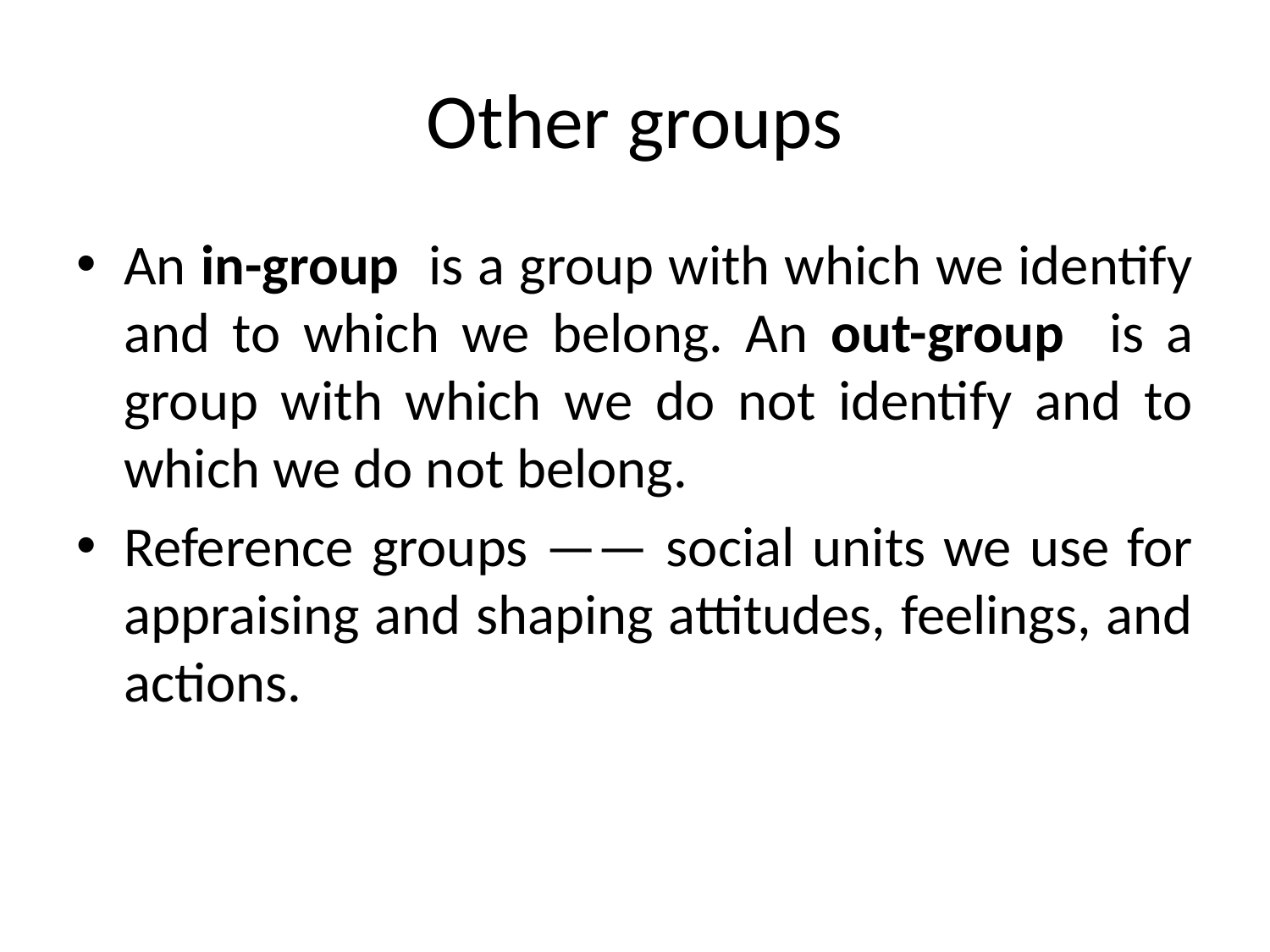

# Other groups
An in-group  is a group with which we identify and to which we belong. An out-group  is a group with which we do not identify and to which we do not belong.
Reference groups —— social units we use for appraising and shaping attitudes, feelings, and actions.